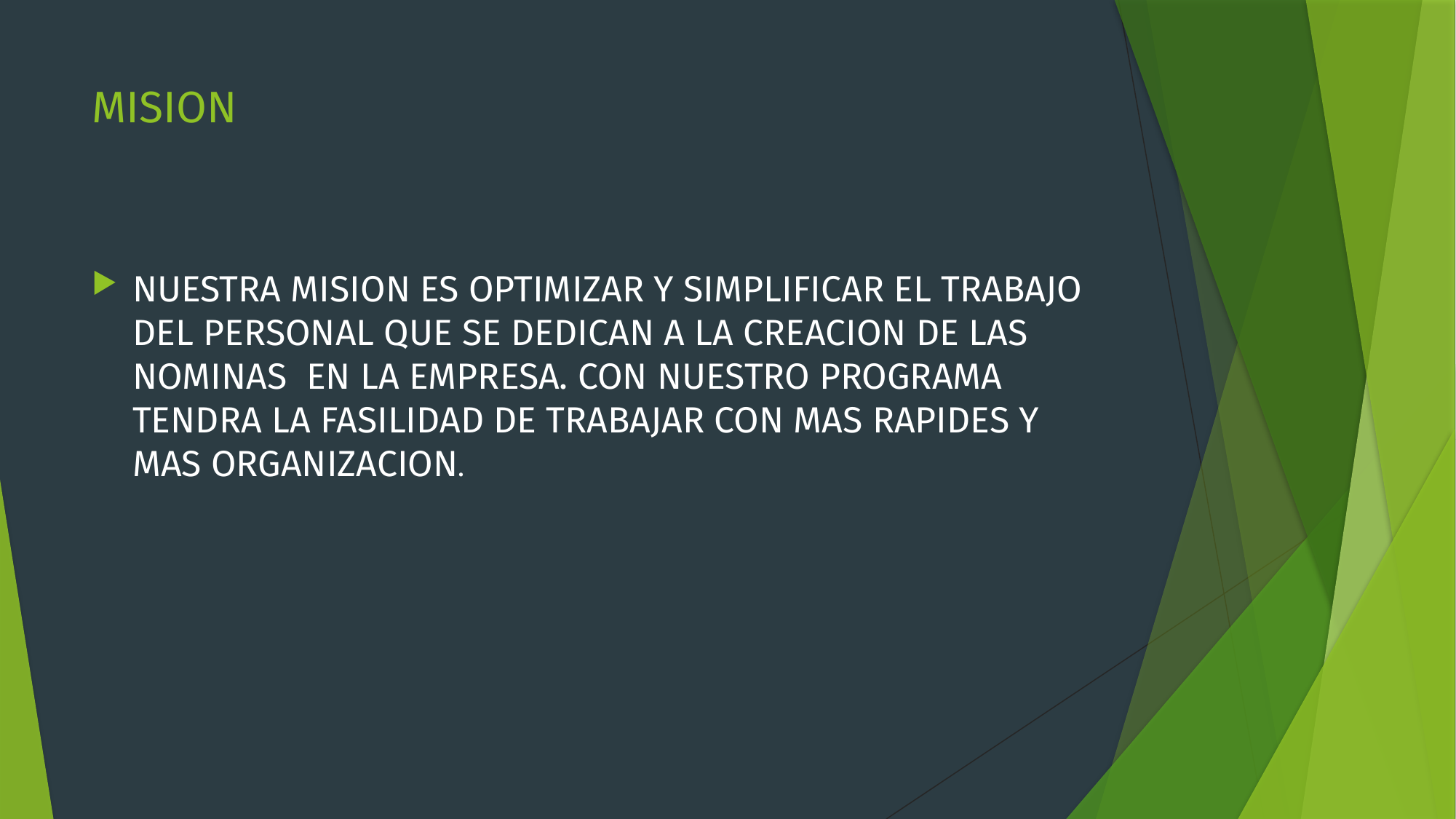

# MISION

NUESTRA MISION ES OPTIMIZAR Y SIMPLIFICAR EL TRABAJO DEL PERSONAL QUE SE DEDICAN A LA CREACION DE LAS NOMINAS  EN LA EMPRESA. CON NUESTRO PROGRAMA TENDRA LA FASILIDAD DE TRABAJAR CON MAS RAPIDES Y MAS ORGANIZACION.